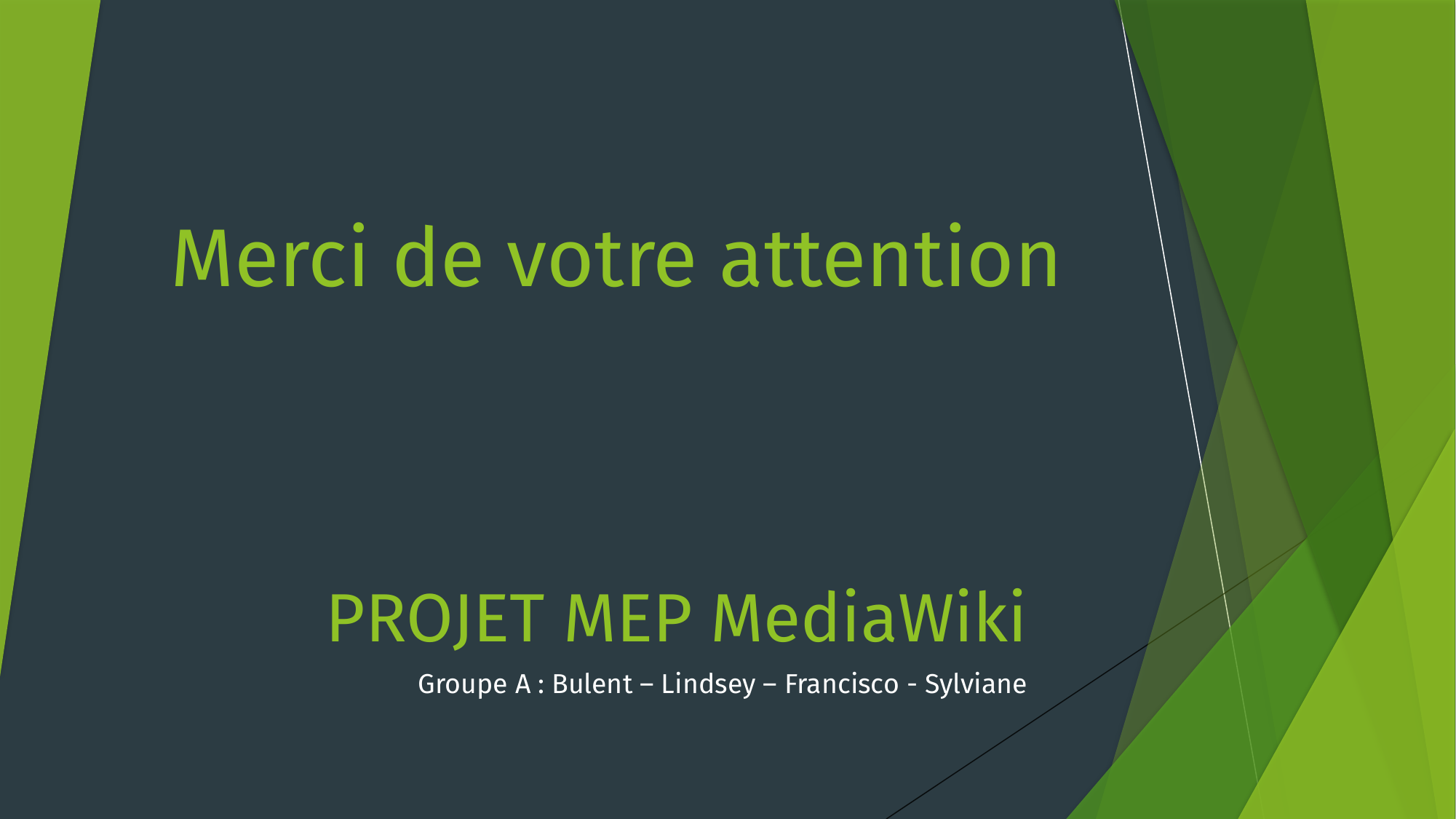

Merci de votre attention
# PROJET MEP MediaWiki
Groupe A : Bulent – Lindsey – Francisco - Sylviane